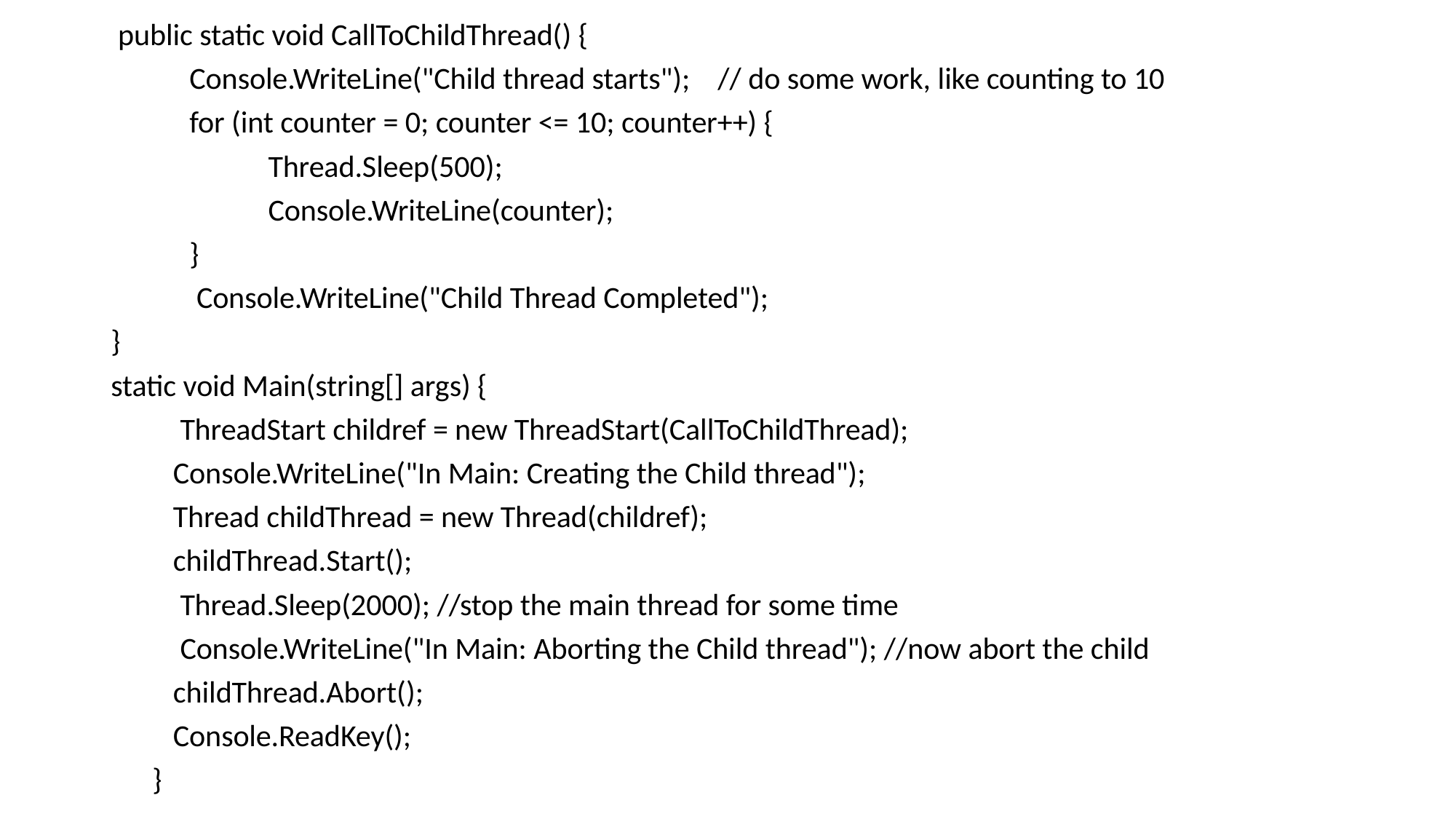

public static void CallToChildThread() {
	Console.WriteLine("Child thread starts");    // do some work, like counting to 10
          	for (int counter = 0; counter <= 10; counter++) {
               		Thread.Sleep(500);
               		Console.WriteLine(counter);
           	}
           	 Console.WriteLine("Child Thread Completed");
}
static void Main(string[] args) {
          ThreadStart childref = new ThreadStart(CallToChildThread);
         Console.WriteLine("In Main: Creating the Child thread");
         Thread childThread = new Thread(childref);
         childThread.Start();
          Thread.Sleep(2000); //stop the main thread for some time
          Console.WriteLine("In Main: Aborting the Child thread"); //now abort the child
         childThread.Abort();
         Console.ReadKey();
      }